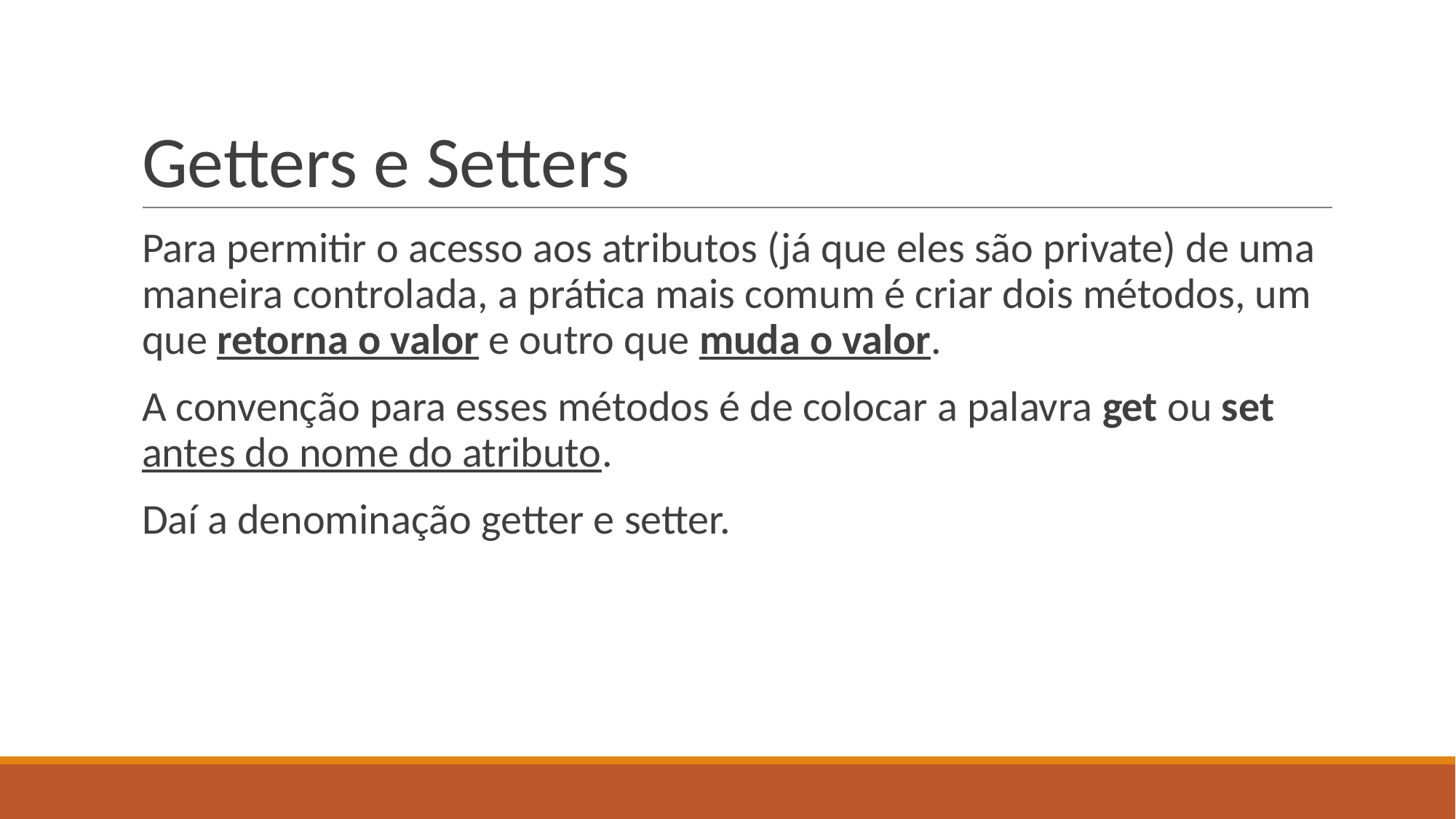

# Getters e Setters
Para permitir o acesso aos atributos (já que eles são private) de uma maneira controlada, a prática mais comum é criar dois métodos, um que retorna o valor e outro que muda o valor.
A convenção para esses métodos é de colocar a palavra get ou set antes do nome do atributo.
Daí a denominação getter e setter.